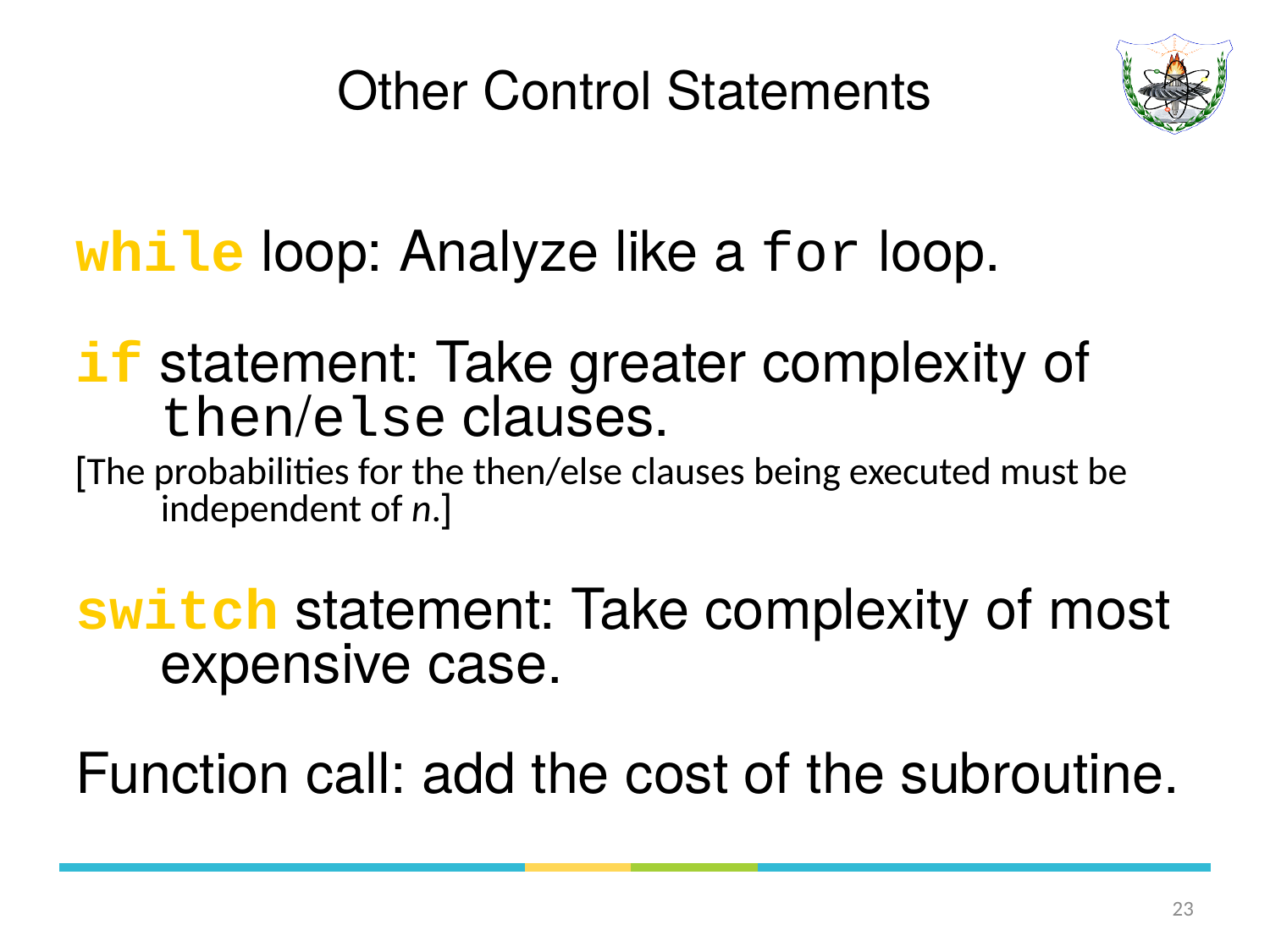

# Other Control Statements
while loop: Analyze like a for loop.

if statement: Take greater complexity of then/else clauses.
[The probabilities for the then/else clauses being executed must be independent of n.]

switch statement: Take complexity of most expensive case.

Function call: add the cost of the subroutine.
23